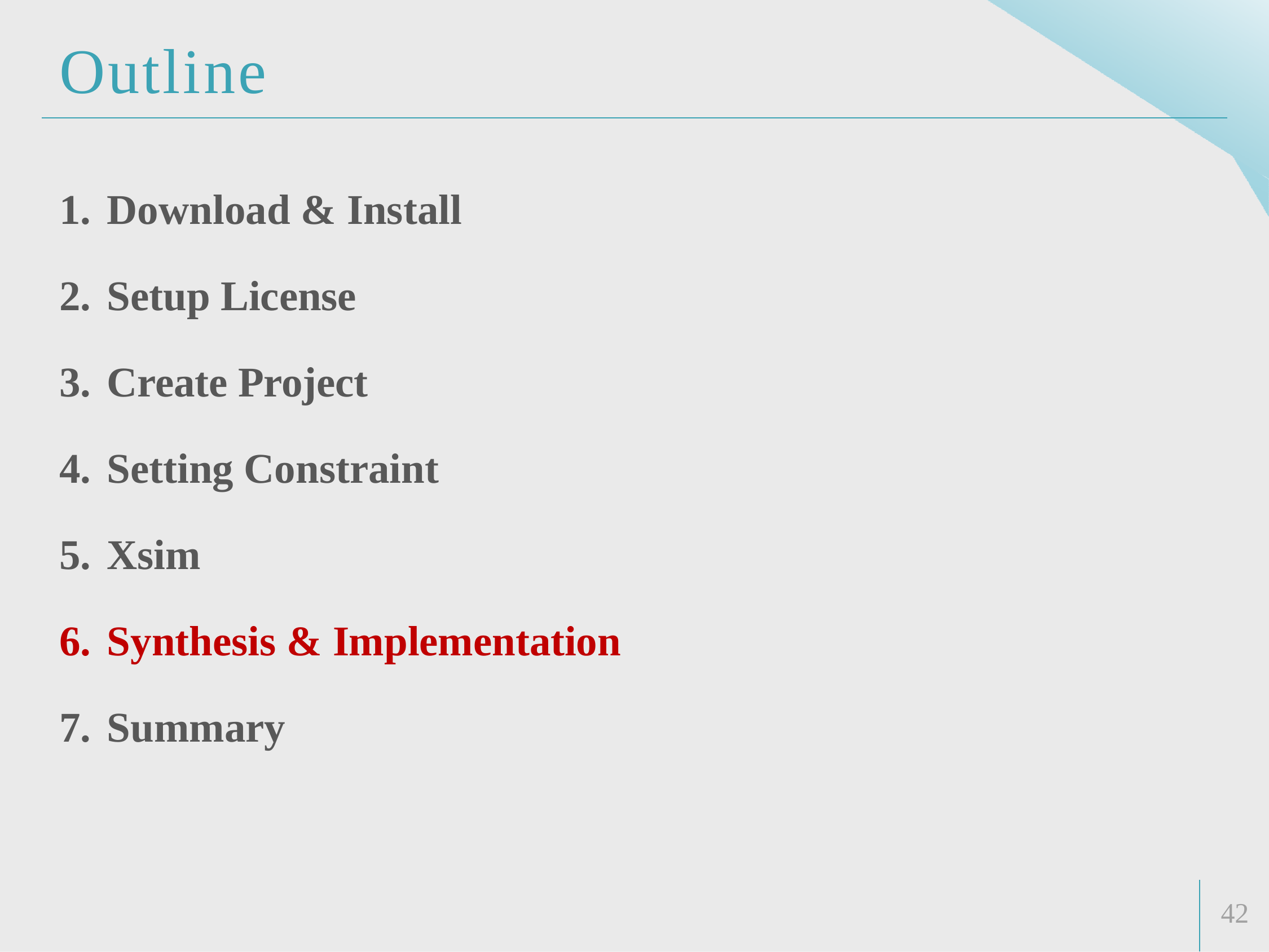

# Outline

Download & Install
Setup License
Create Project
Setting Constraint
Xsim
Synthesis & Implementation
Summary

42